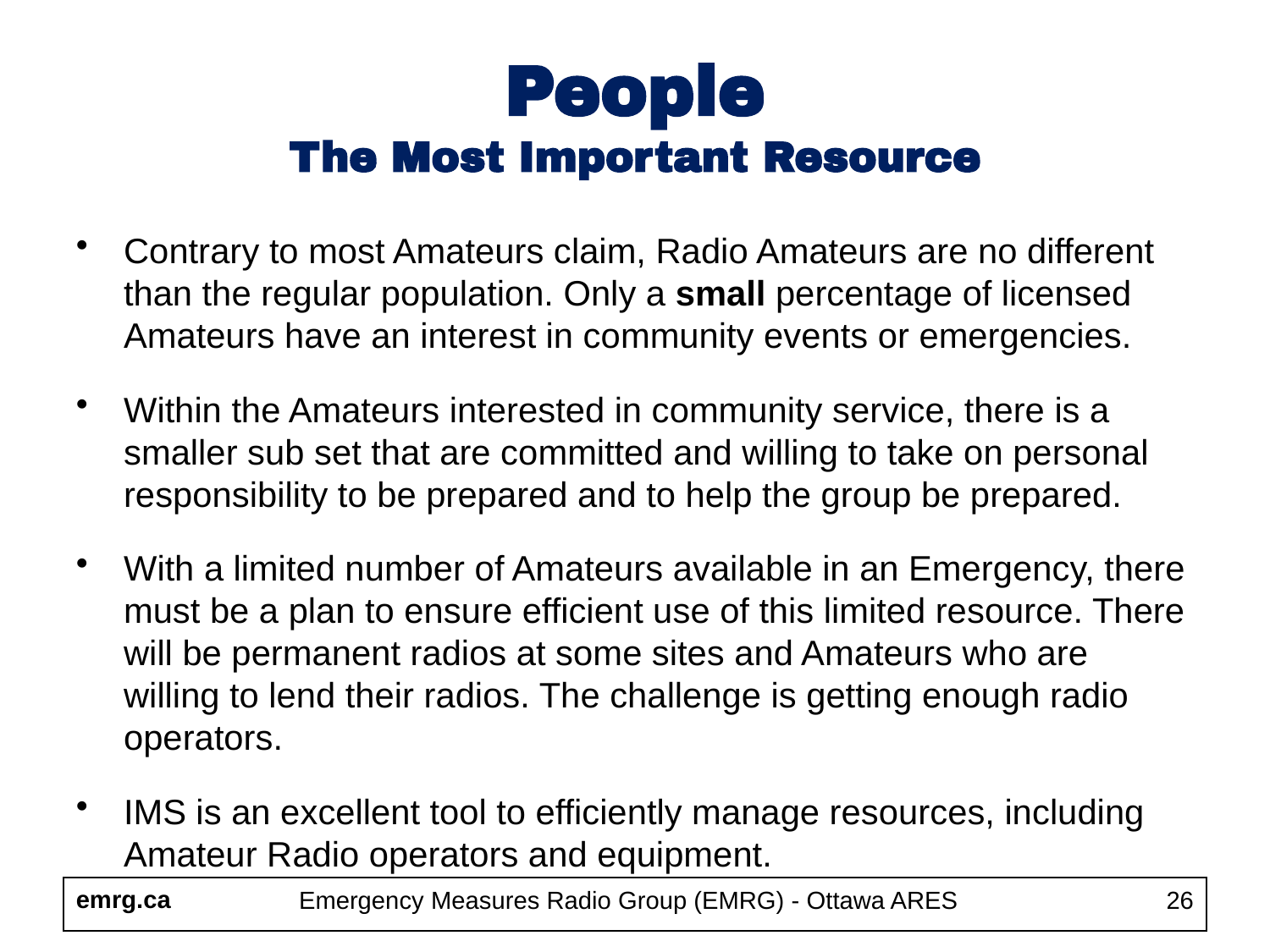

People
The Most Important Resource
Contrary to most Amateurs claim, Radio Amateurs are no different than the regular population. Only a small percentage of licensed Amateurs have an interest in community events or emergencies.
Within the Amateurs interested in community service, there is a smaller sub set that are committed and willing to take on personal responsibility to be prepared and to help the group be prepared.
With a limited number of Amateurs available in an Emergency, there must be a plan to ensure efficient use of this limited resource. There will be permanent radios at some sites and Amateurs who are willing to lend their radios. The challenge is getting enough radio operators.
IMS is an excellent tool to efficiently manage resources, including Amateur Radio operators and equipment.
Emergency Measures Radio Group (EMRG) - Ottawa ARES
26